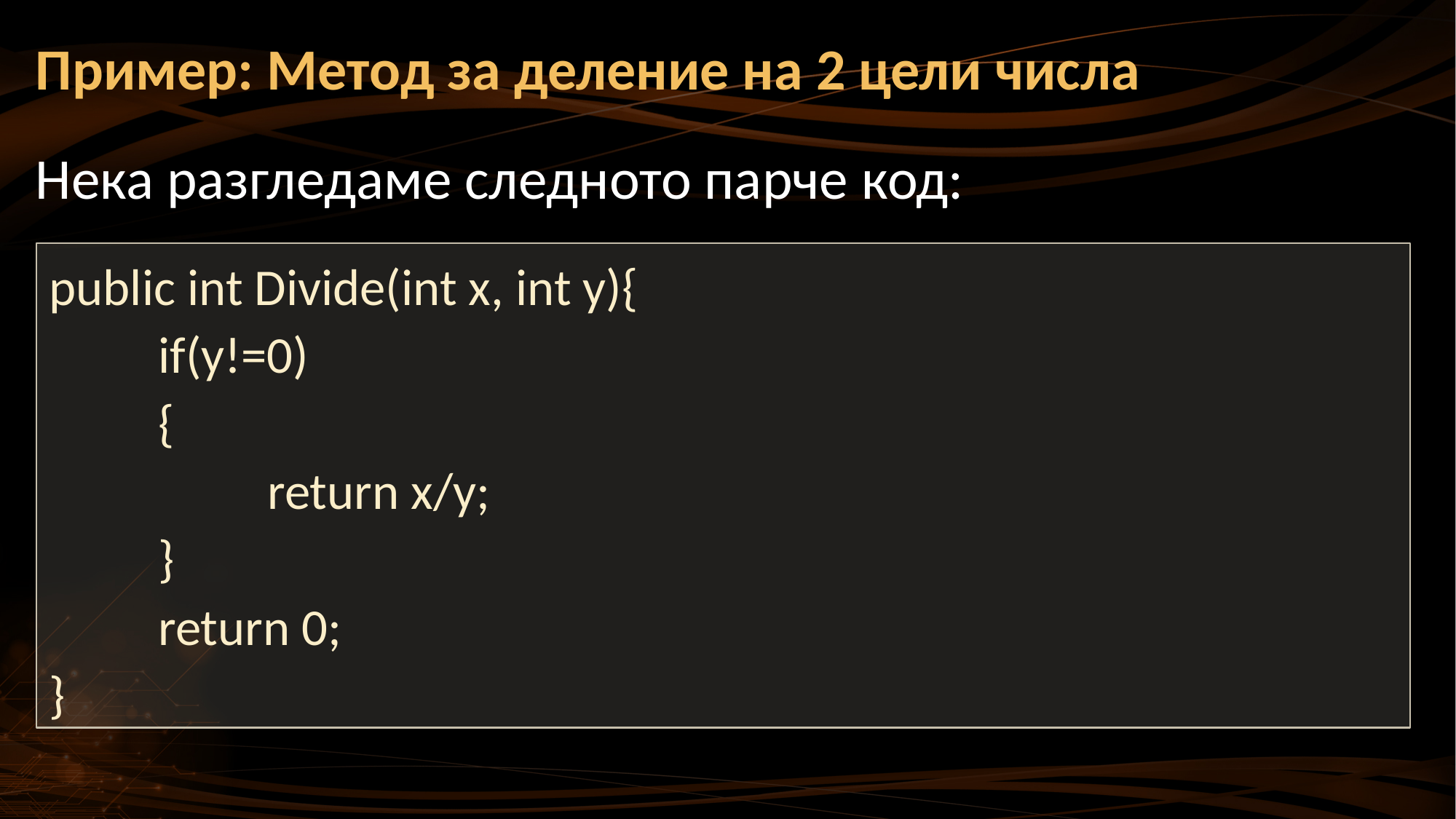

# Пример: Метод за деление на 2 цели числа
Нека разгледаме следното парче код:
public int Divide(int x, int y){
	if(y!=0)
	{
		return x/y;
	}
	return 0;
}